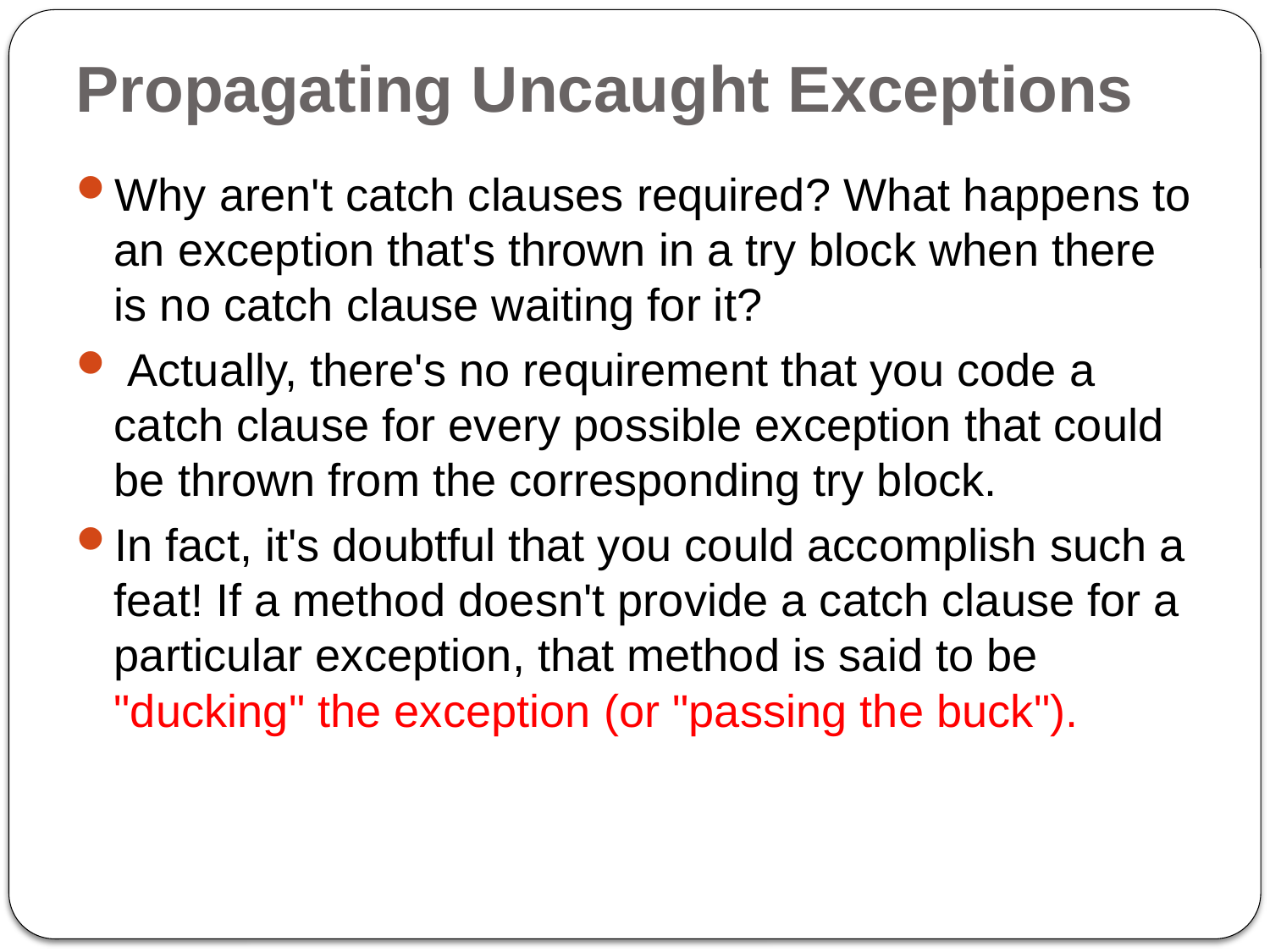

# Propagating Uncaught Exceptions
Why aren't catch clauses required? What happens to an exception that's thrown in a try block when there is no catch clause waiting for it?
 Actually, there's no requirement that you code a catch clause for every possible exception that could be thrown from the corresponding try block.
In fact, it's doubtful that you could accomplish such a feat! If a method doesn't provide a catch clause for a particular exception, that method is said to be "ducking" the exception (or "passing the buck").